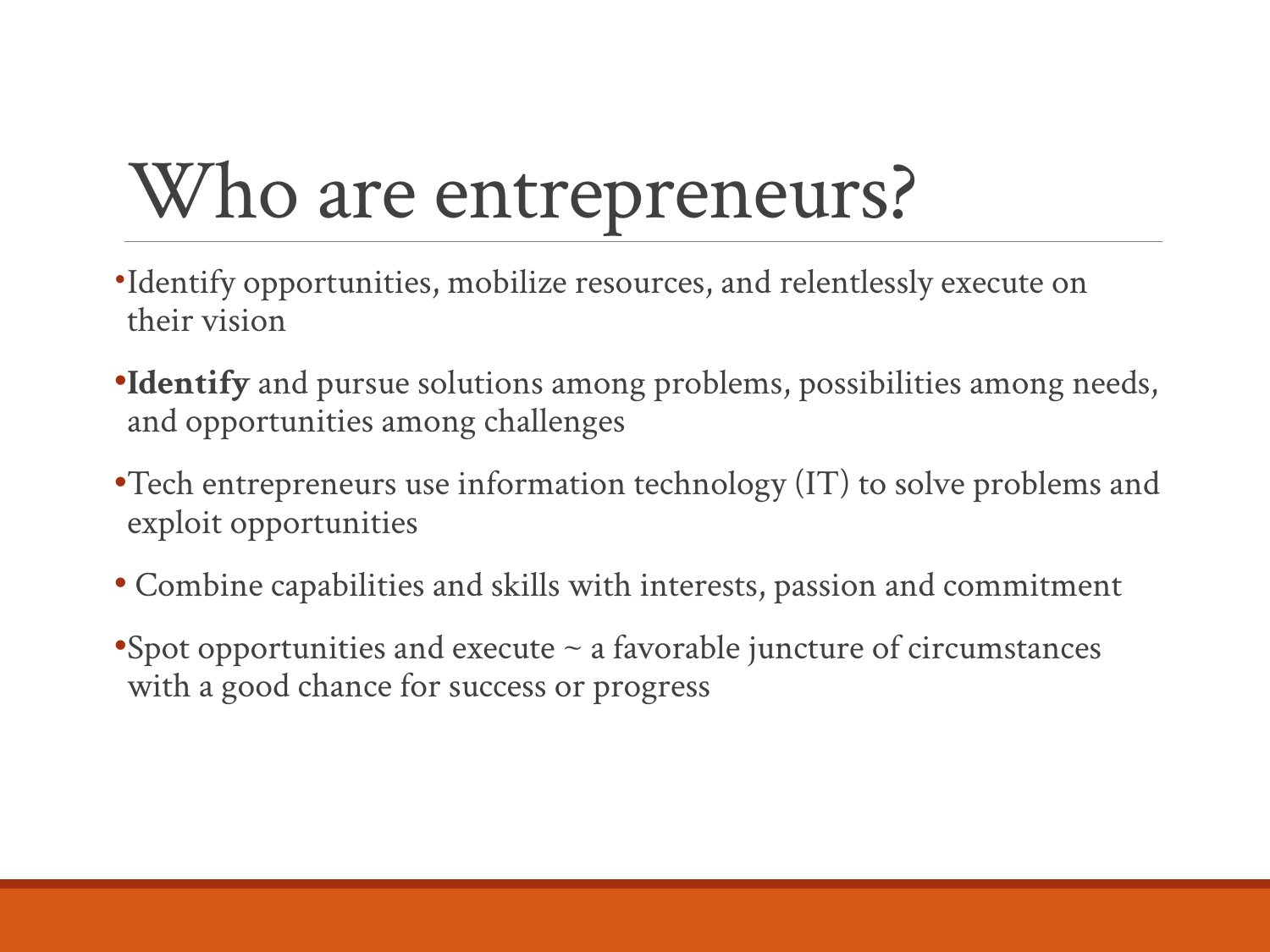

# Who are entrepreneurs?
Identify opportunities, mobilize resources, and relentlessly execute on their vision
Identify and pursue solutions among problems, possibilities among needs, and opportunities among challenges
Tech entrepreneurs use information technology (IT) to solve problems and exploit opportunities
 Combine capabilities and skills with interests, passion and commitment
Spot opportunities and execute ~ a favorable juncture of circumstances with a good chance for success or progress